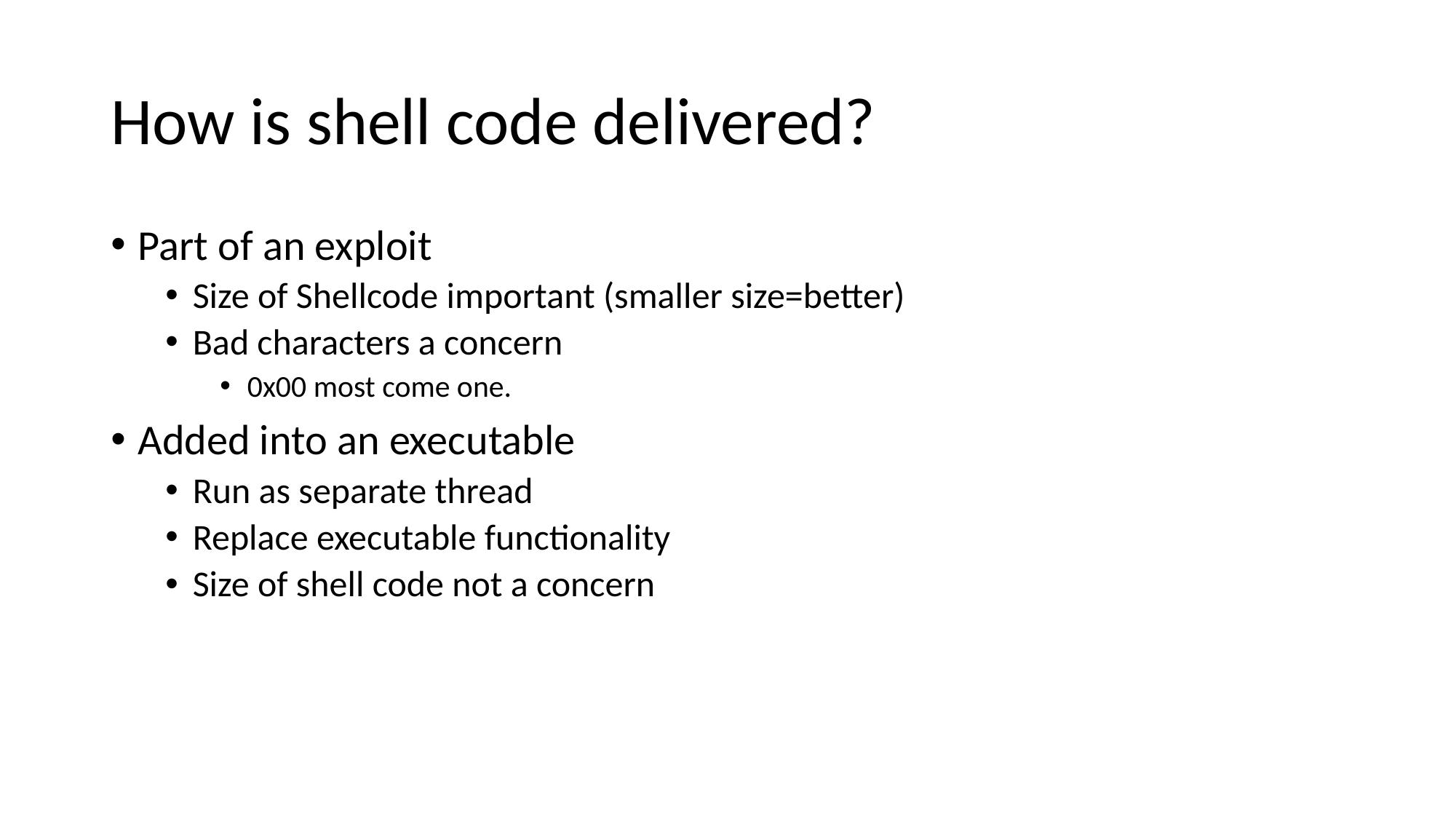

# How is shell code delivered?
Part of an exploit
Size of Shellcode important (smaller size=better)
Bad characters a concern
0x00 most come one.
Added into an executable
Run as separate thread
Replace executable functionality
Size of shell code not a concern